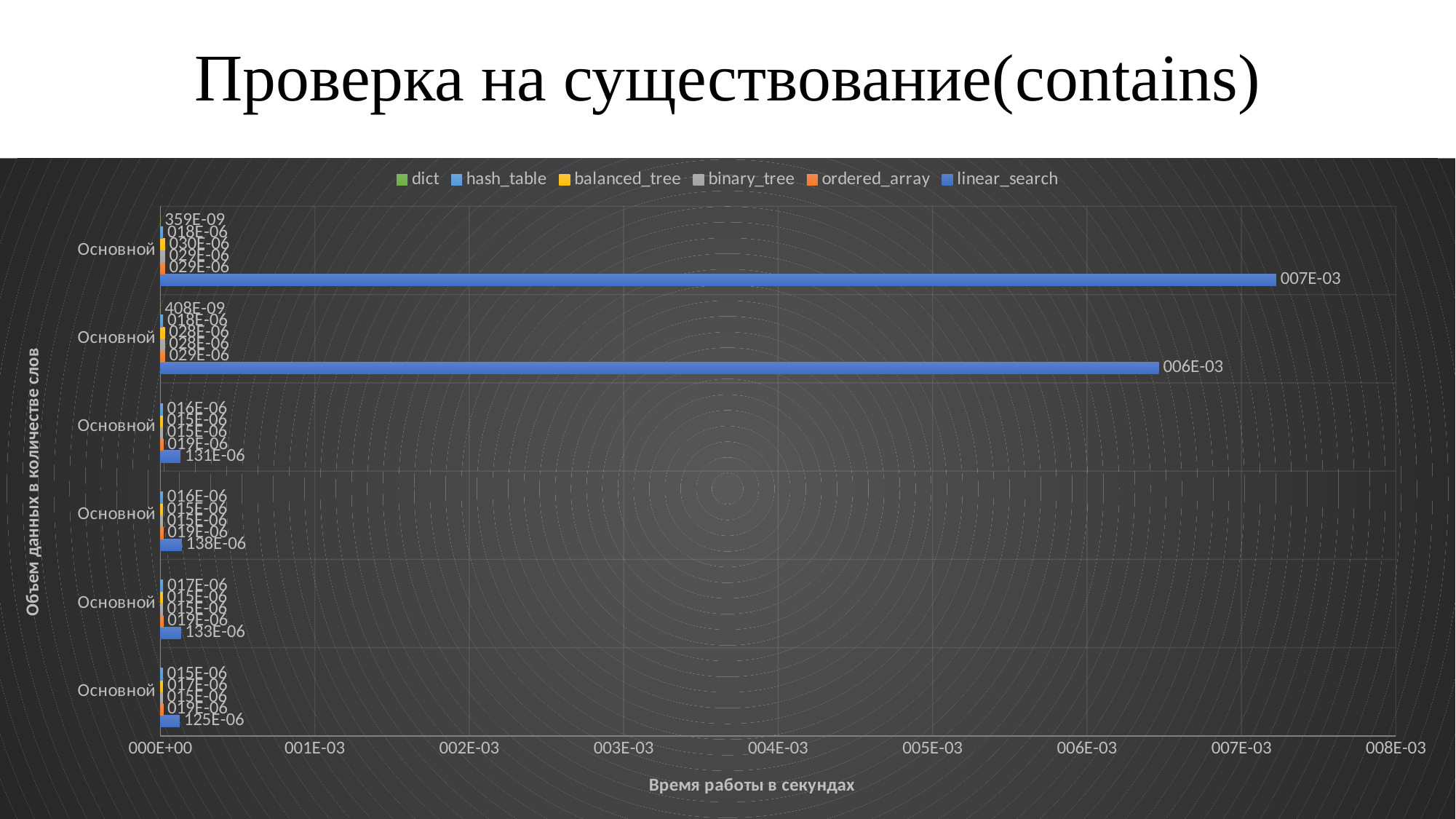

# Проверка на существование(contains)

### Chart

| Category | linear_search | ordered_array | binary_tree | balanced_tree | hash_table | dict |
|---|---|---|---|---|---|---|
| 9251 | 0.000124991848563879 | 1.85951286103967e-05 | 1.52016005610378e-05 | 1.69101167067928e-05 | 1.52168061562891e-05 | None |
| 9197 | 0.000132521792859036 | 1.86738753248793e-05 | 1.52904675993774e-05 | 1.53059180150722e-05 | 1.73265005669361e-05 | None |
| 27030 | 0.00013838800835855 | 1.91079866079512e-05 | 1.50495963286392e-05 | 1.5054853093427e-05 | 1.62128167748583e-05 | None |
| 26936 | 0.00013052824168804299 | 1.91439338136859e-05 | 1.50775144671629e-05 | 1.50827455846357e-05 | 1.56457943912072e-05 | None |
| 110735 | 0.00646519859657783 | 2.89565643950395e-05 | 2.75975691602739e-05 | 2.841315795694e-05 | 1.7808217835139e-05 | 4.08e-07 |
| 126992 | 0.00722498869421102 | 2.8954414721867e-05 | 2.94341016063465e-05 | 3.00323177528061e-05 | 1.7808217835139e-05 | 3.59e-07 |